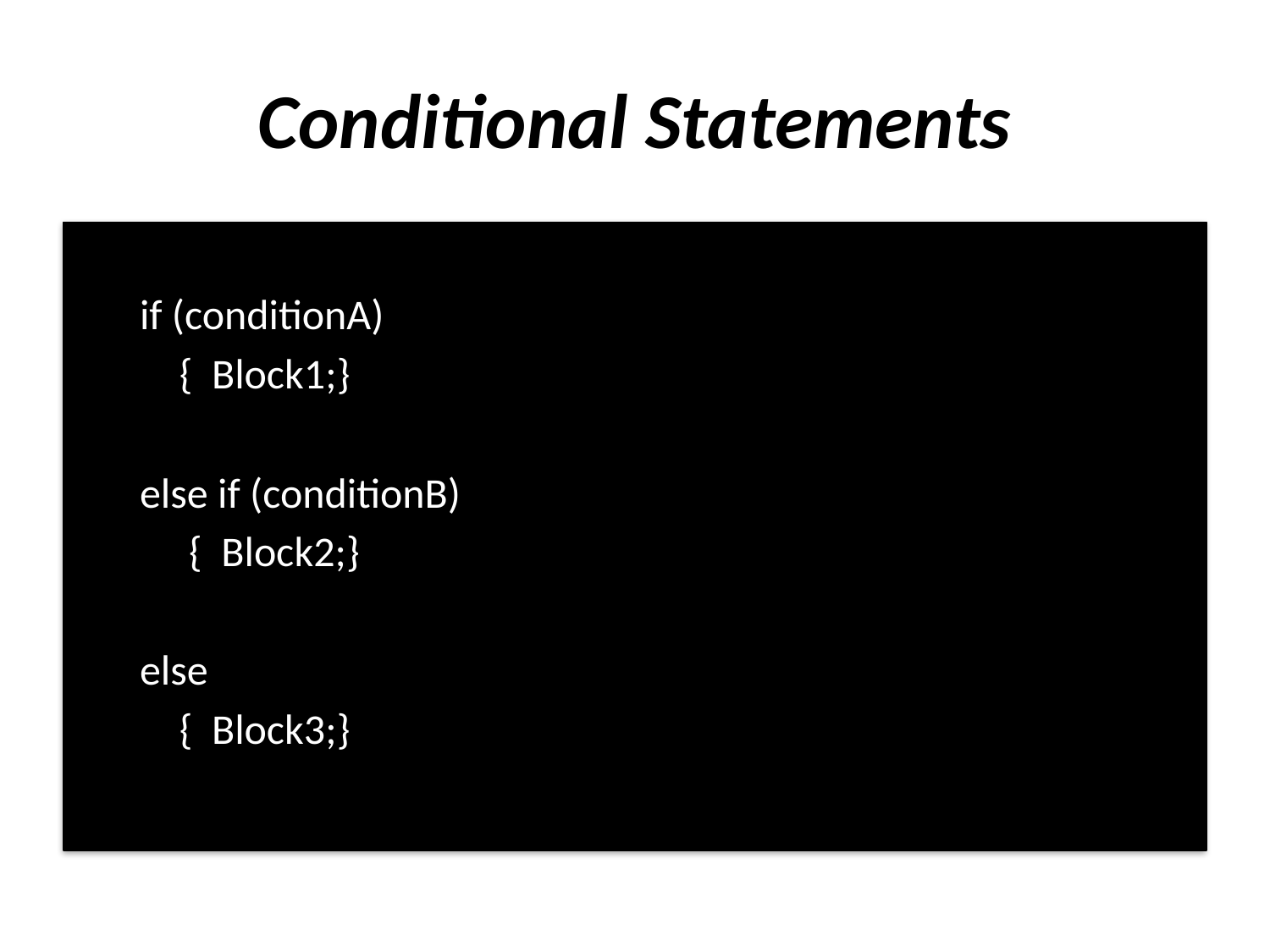

# Conditional Statements

if (conditionA)
 	{  Block1;}

else if (conditionB)
	 {  Block2;}

else
	{  Block3;}